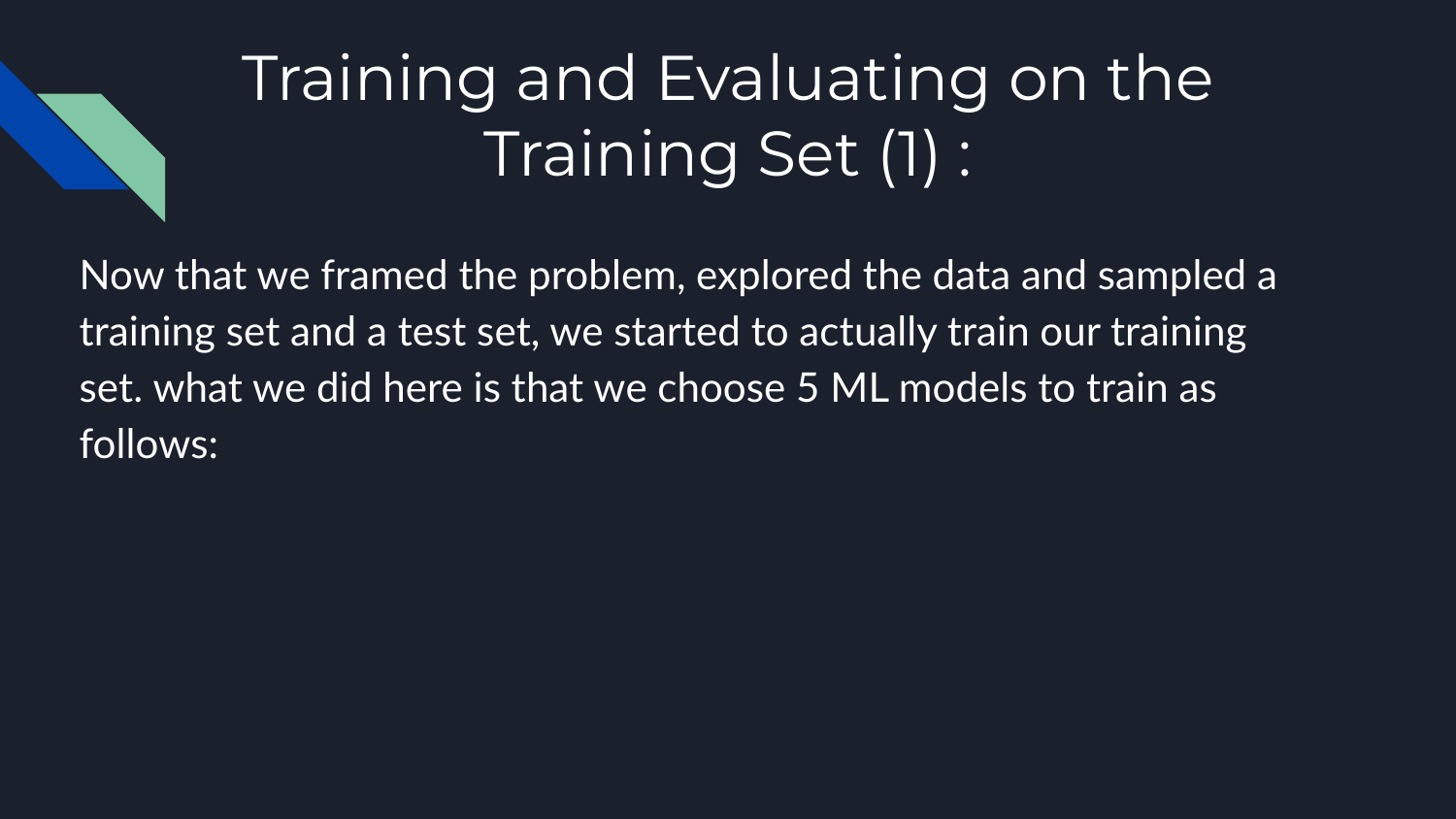

# Training and Evaluating on the Training Set (1) :
Now that we framed the problem, explored the data and sampled a training set and a test set, we started to actually train our training set. what we did here is that we choose 5 ML models to train as follows: